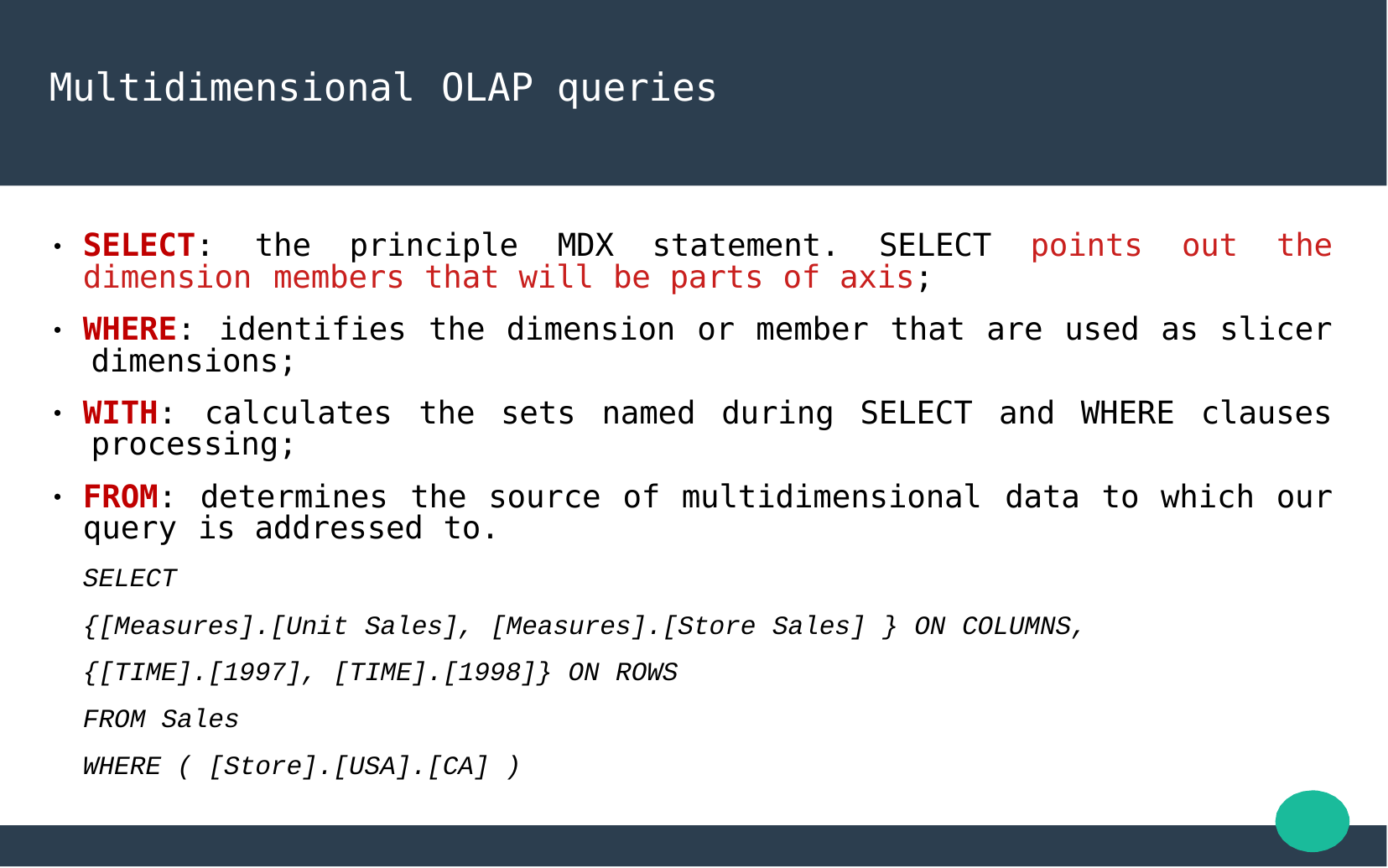

# Multidimensional
OLAP
queries
SELECT:	the	principle	MDX	statement.	SELECT	points	out	the
●
dimension	members	that	will	be	parts	of	axis;
WHERE:	identifies	the	dimension	or	member	that	are	used	as	slicer  dimensions;
●
WITH:	calculates	the	sets	named	during	SELECT	and	WHERE	clauses  processing;
●
FROM:	determines	the	source	of	multidimensional	data	to	which	our
●
query	is	addressed	to.
SELECT
{[Measures].[Unit Sales], [Measures].[Store Sales] } ON COLUMNS,
{[TIME].[1997], [TIME].[1998]} ON ROWS
FROM Sales
WHERE ( [Store].[USA].[CA] )